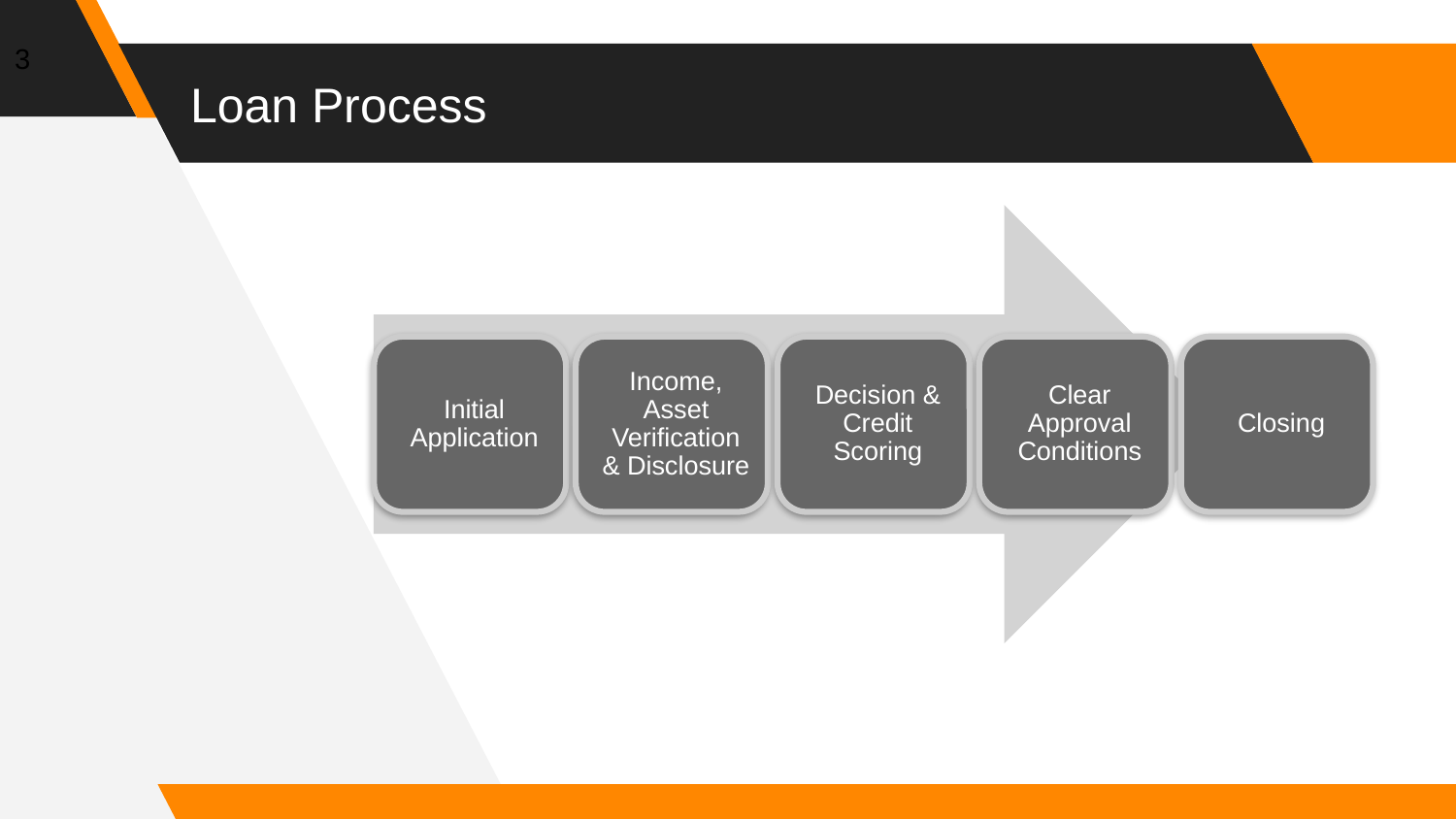

3
# Loan Process
Initial Application
Income, Asset Verification & Disclosure
Decision & Credit Scoring
Clear Approval Conditions
Closing